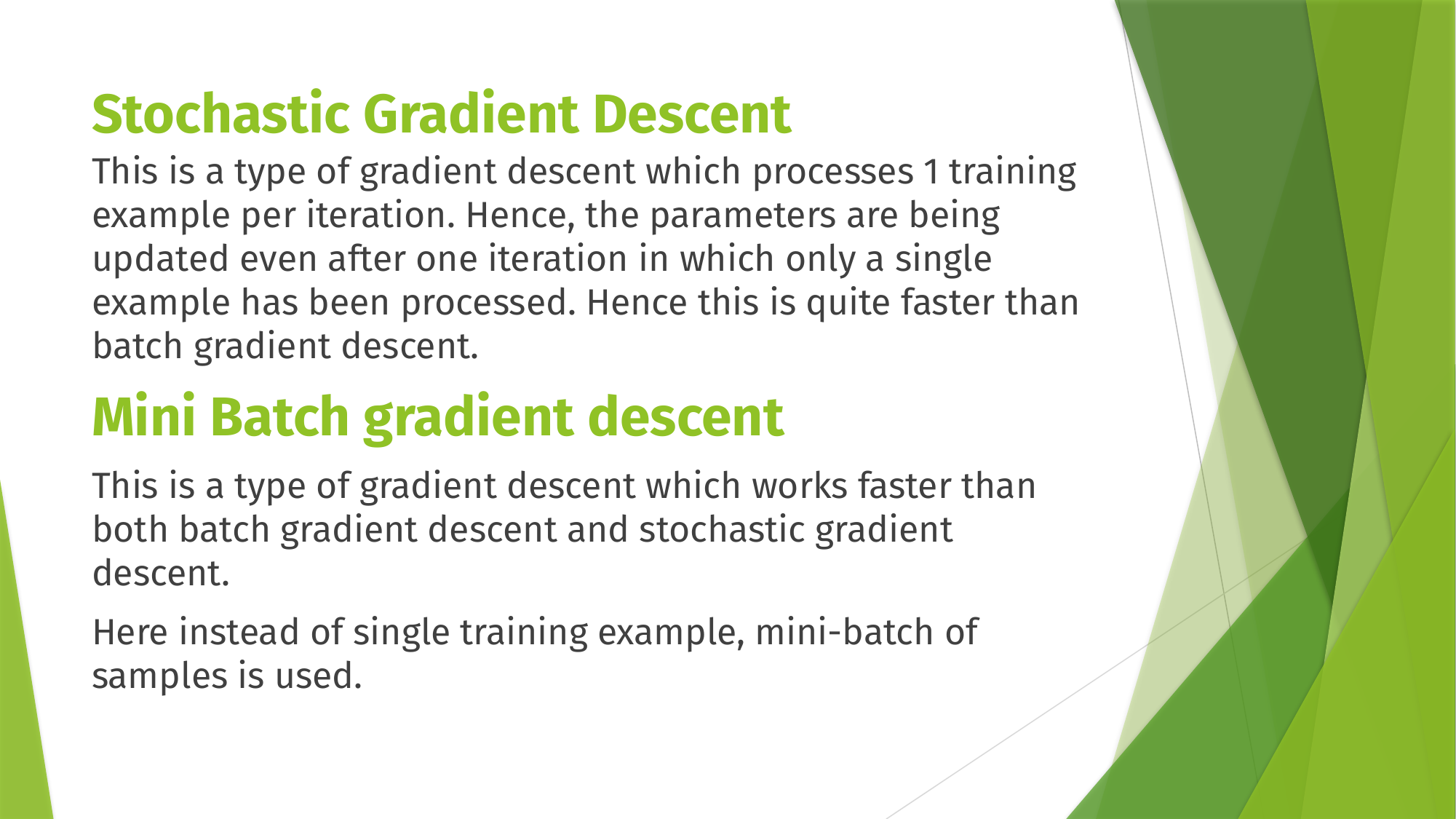

# Stochastic Gradient Descent
This is a type of gradient descent which processes 1 training example per iteration. Hence, the parameters are being updated even after one iteration in which only a single example has been processed. Hence this is quite faster than batch gradient descent.
Mini Batch gradient descent
This is a type of gradient descent which works faster than both batch gradient descent and stochastic gradient descent.
Here instead of single training example, mini-batch of samples is used.